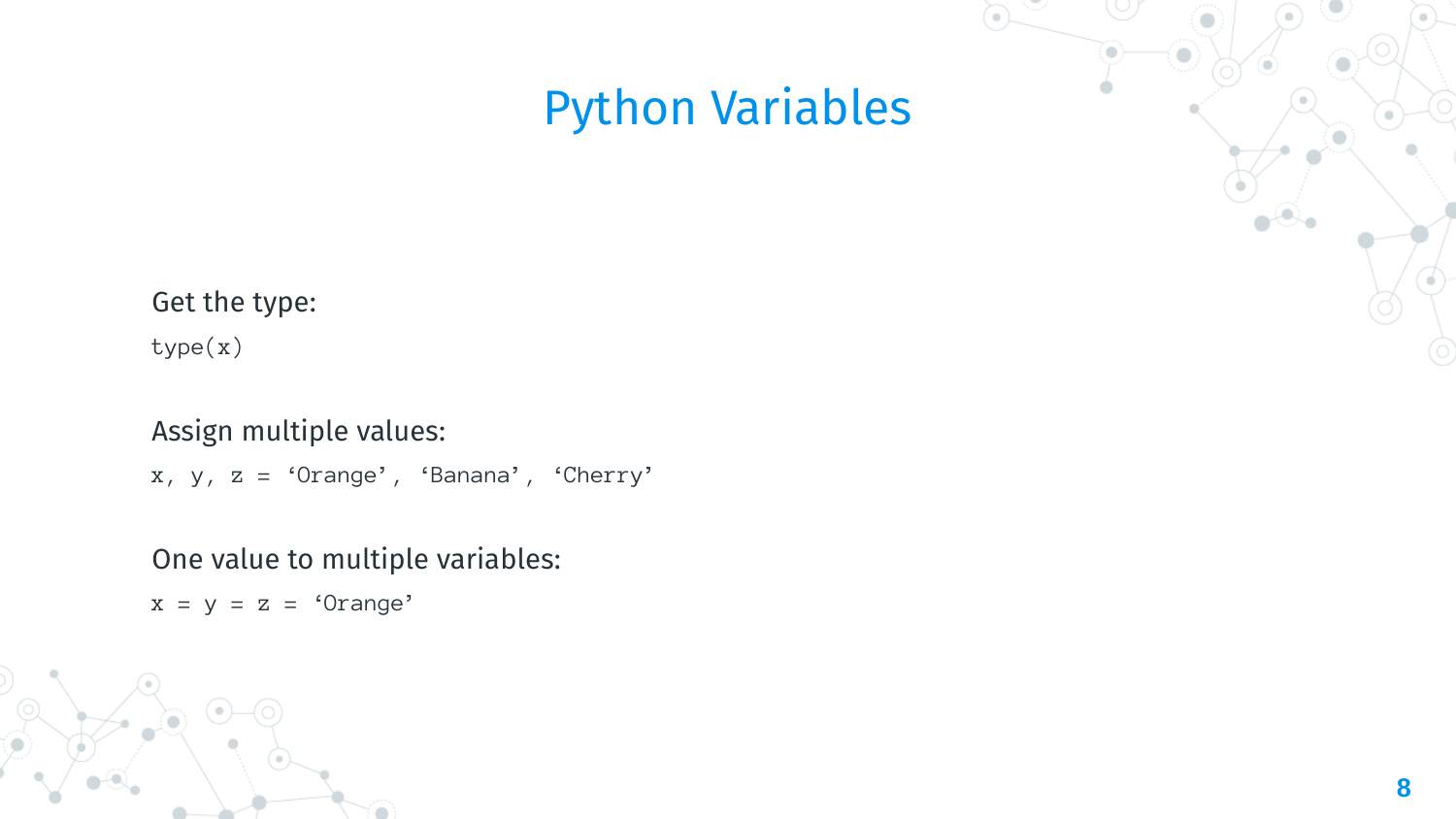

# Python Variables
Get the type:
type(x)

Assign multiple values:
x, y, z = ‘Orange’, ‘Banana’, ‘Cherry’

One value to multiple variables:
x = y = z = ‘Orange’

8